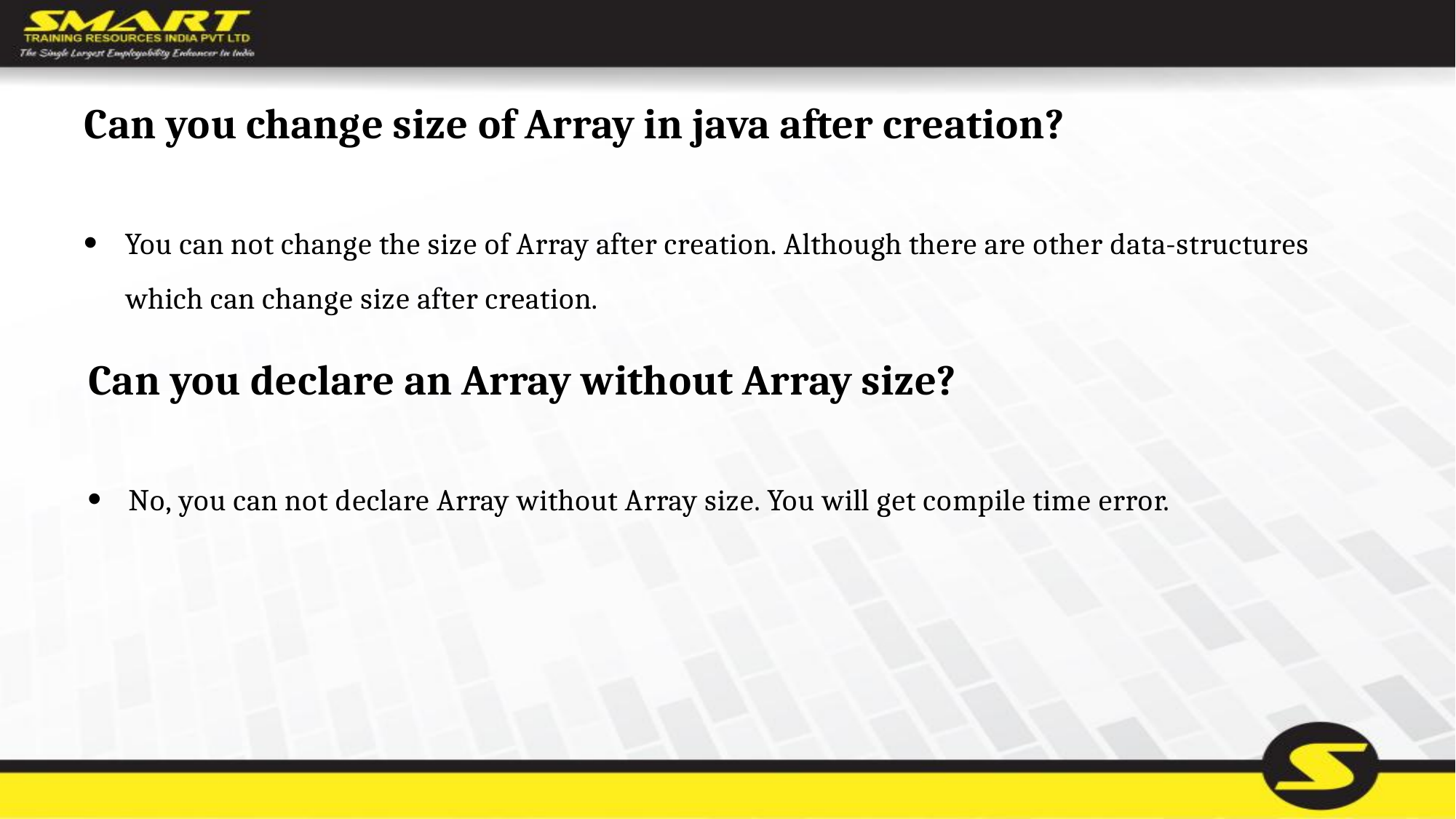

# Can you change size of Array in java after creation?
You can not change the size of Array after creation. Although there are other data-structures which can change size after creation.

Can you declare an Array without Array size?
No, you can not declare Array without Array size. You will get compile time error.